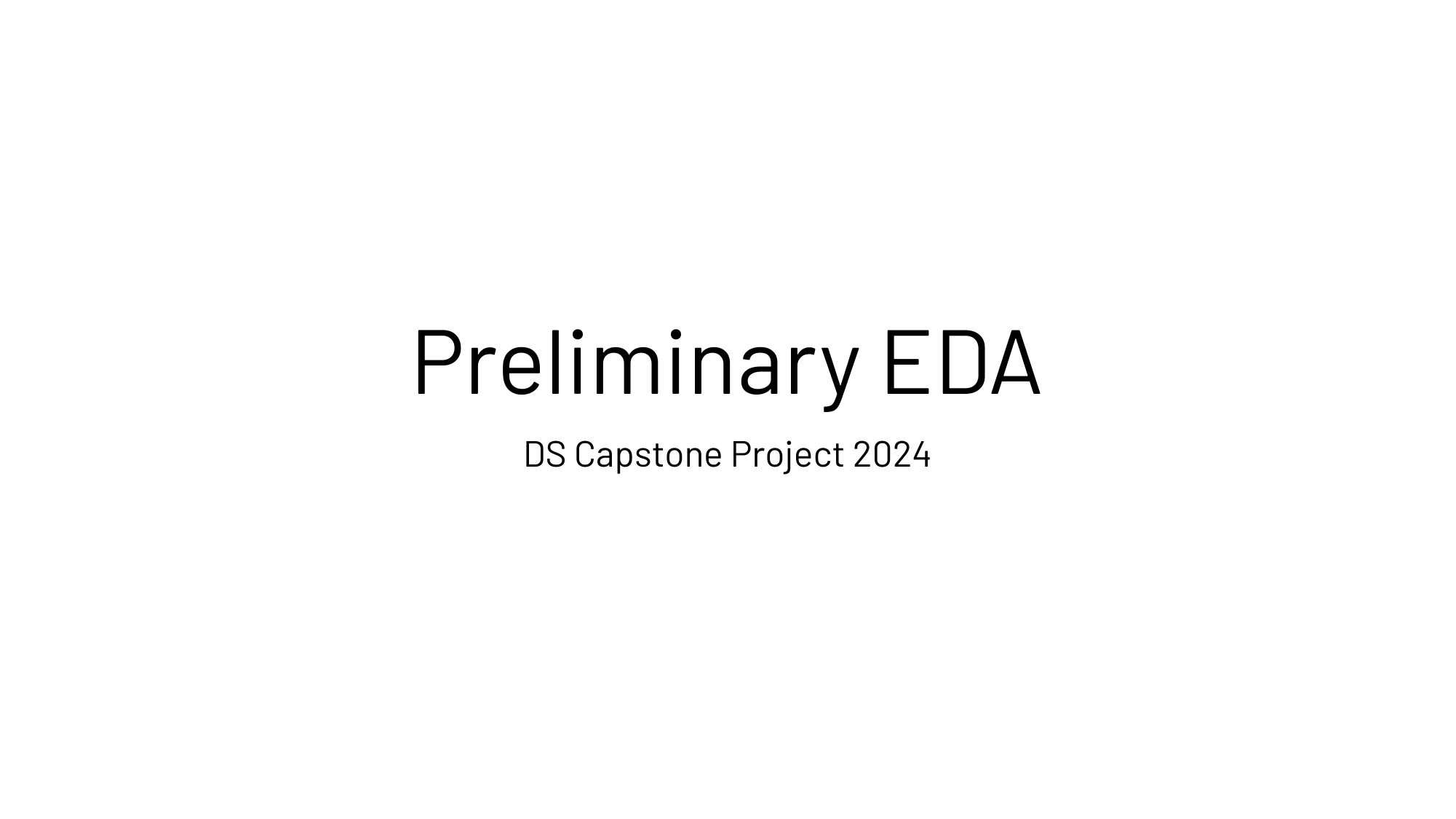

# Preliminary EDA
DS Capstone Project 2024